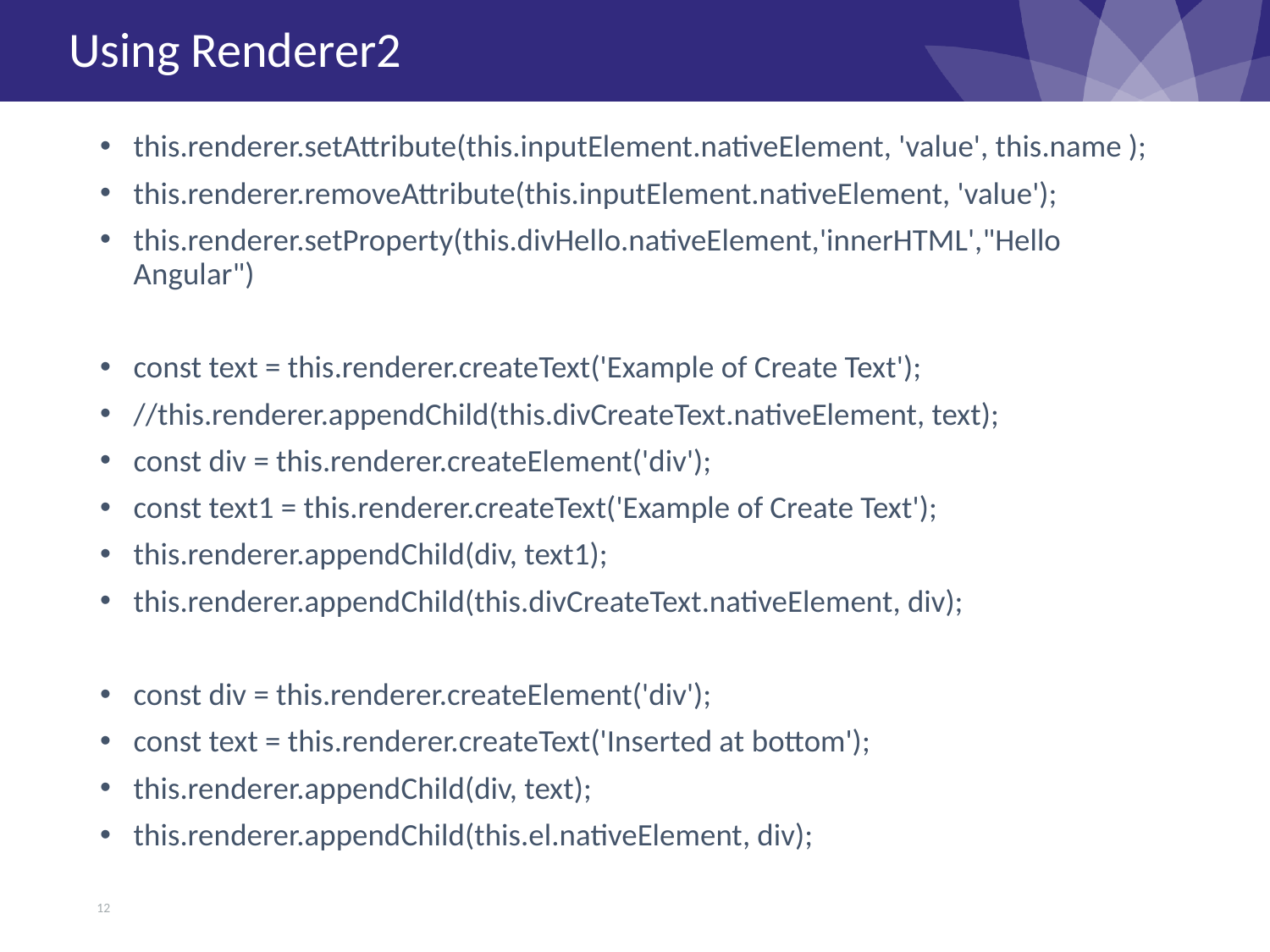

# Using Renderer2
this.renderer.setAttribute(this.inputElement.nativeElement, 'value', this.name );
this.renderer.removeAttribute(this.inputElement.nativeElement, 'value');
this.renderer.setProperty(this.divHello.nativeElement,'innerHTML',"Hello Angular")

const text = this.renderer.createText('Example of Create Text');
//this.renderer.appendChild(this.divCreateText.nativeElement, text);
const div = this.renderer.createElement('div');
const text1 = this.renderer.createText('Example of Create Text');
this.renderer.appendChild(div, text1);
this.renderer.appendChild(this.divCreateText.nativeElement, div);

const div = this.renderer.createElement('div');
const text = this.renderer.createText('Inserted at bottom');
this.renderer.appendChild(div, text);
this.renderer.appendChild(this.el.nativeElement, div);